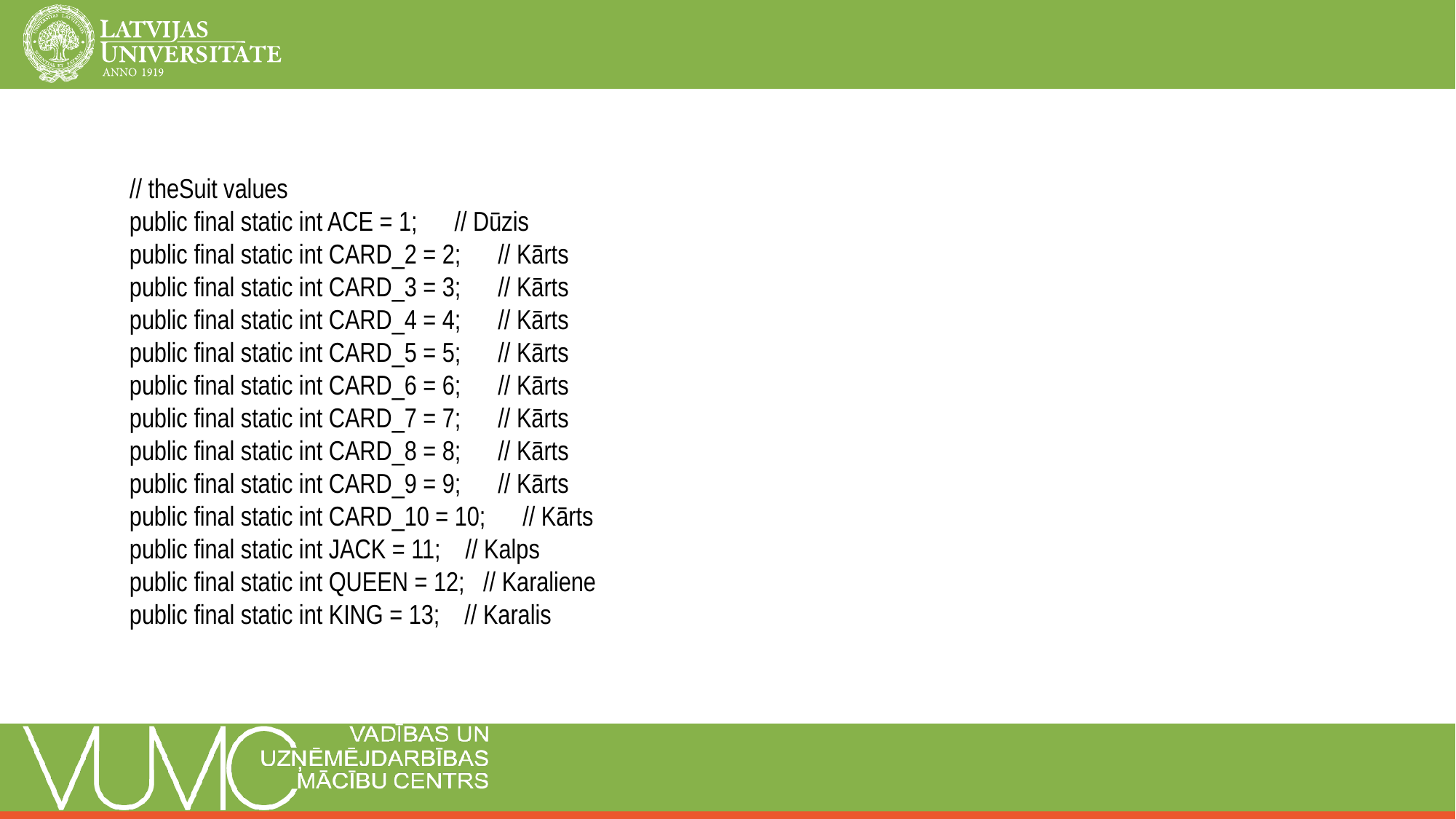

// theSuit values
    public final static int ACE = 1;      // Dūzis
    public final static int CARD_2 = 2;      // Kārts
    public final static int CARD_3 = 3;      // Kārts
    public final static int CARD_4 = 4;      // Kārts
    public final static int CARD_5 = 5;      // Kārts
    public final static int CARD_6 = 6;      // Kārts
    public final static int CARD_7 = 7;      // Kārts
    public final static int CARD_8 = 8;      // Kārts
    public final static int CARD_9 = 9;      // Kārts
    public final static int CARD_10 = 10;      // Kārts
    public final static int JACK = 11;    // Kalps
    public final static int QUEEN = 12;   // Karaliene
    public final static int KING = 13;    // Karalis